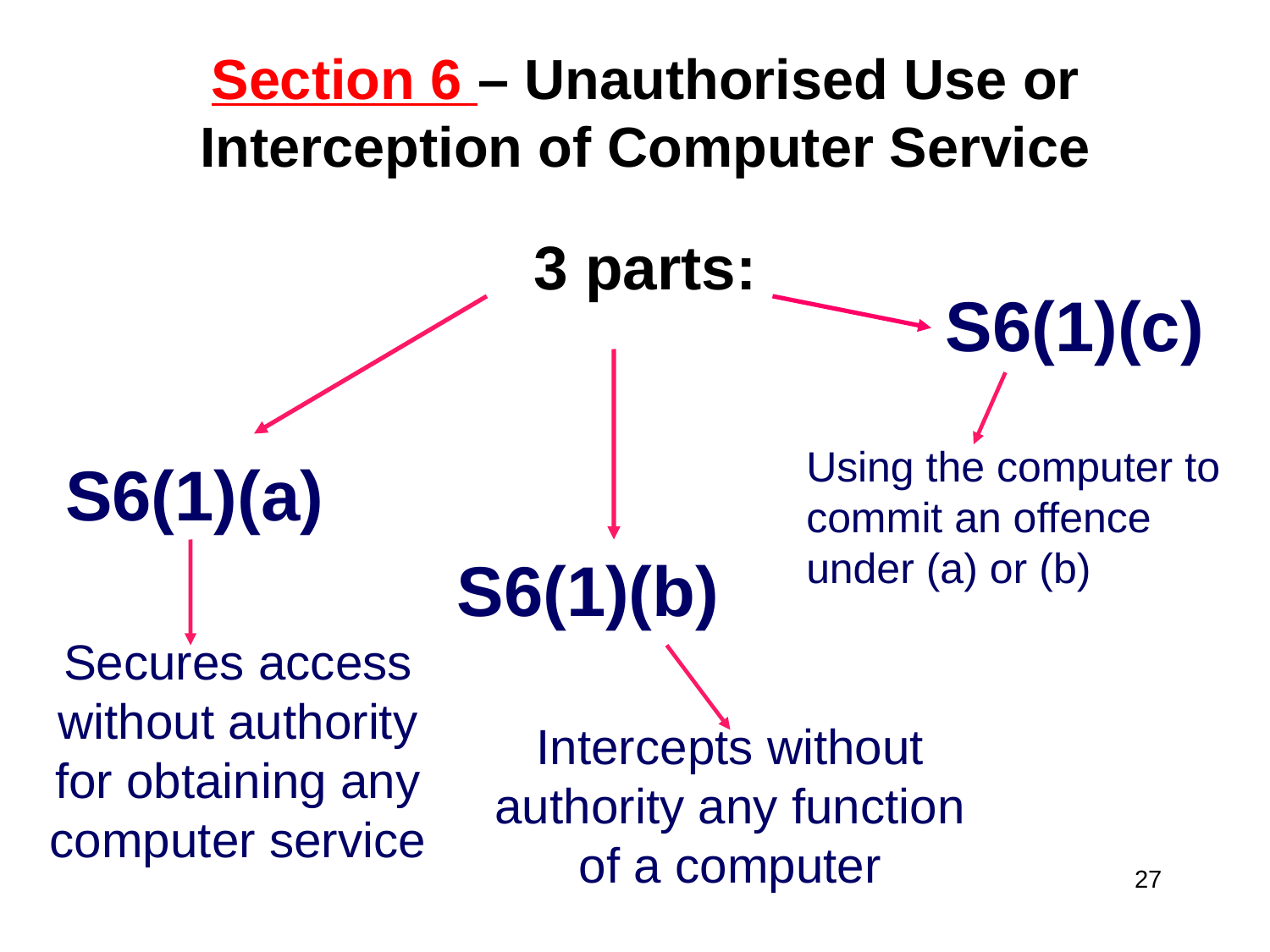

# Section 6 – Unauthorised Use or Interception of Computer Service
3 parts:
S6(1)(c)

Using the computer to commit an offence under (a) or (b)
S6(1)(a)

S6(1)(b)
Secures access without authority for obtaining any computer service

Intercepts without authority any function of a computer
27